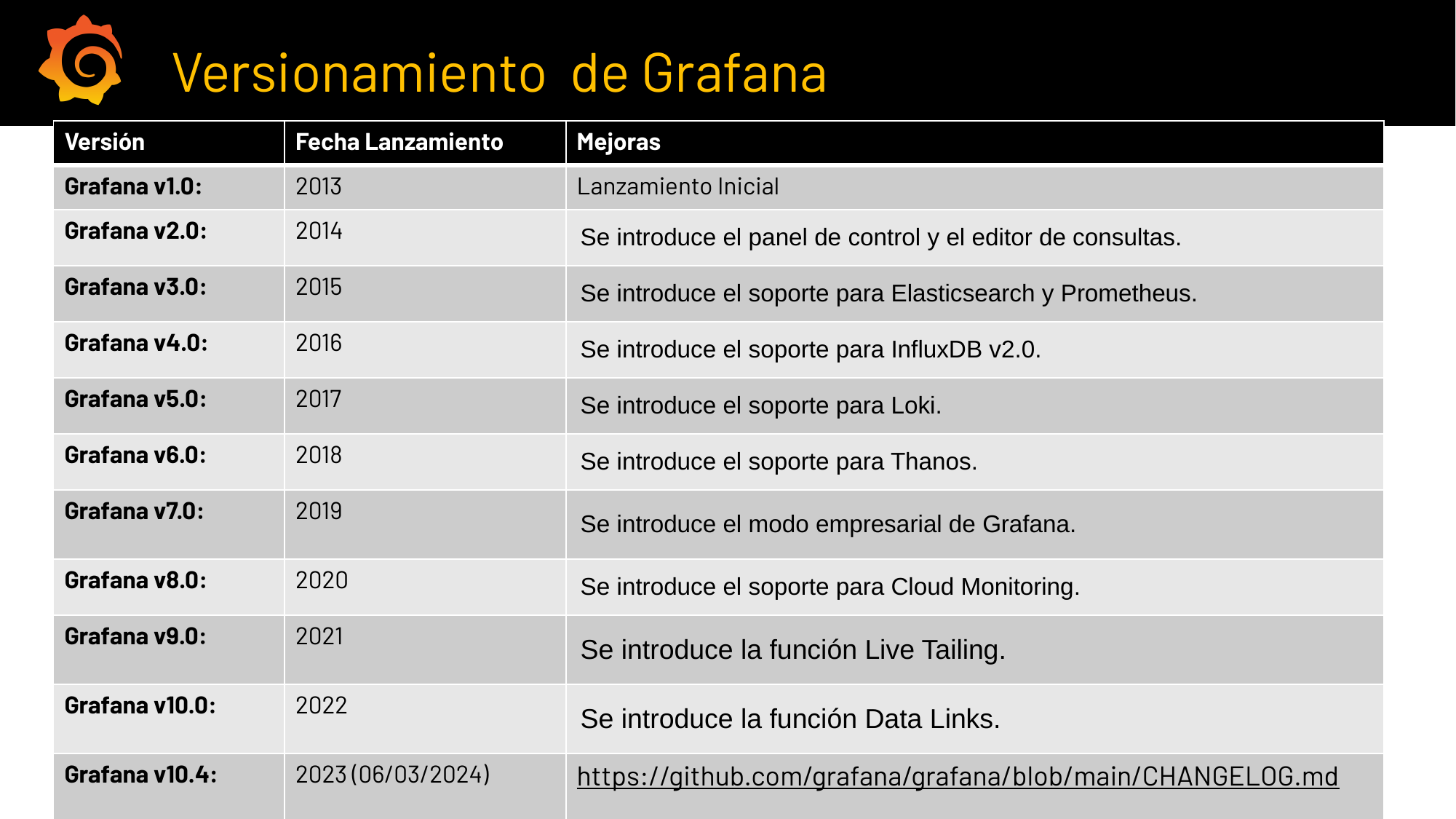

# Versionamiento  de Grafana
| Versión | Fecha Lanzamiento | Mejoras |
| --- | --- | --- |
| Grafana v1.0: | 2013 | Lanzamiento Inicial |
| Grafana v2.0: | 2014 | Se introduce el panel de control y el editor de consultas. |
| Grafana v3.0: | 2015 | Se introduce el soporte para Elasticsearch y Prometheus. |
| Grafana v4.0: | 2016 | Se introduce el soporte para InfluxDB v2.0. |
| Grafana v5.0: | 2017 | Se introduce el soporte para Loki. |
| Grafana v6.0: | 2018 | Se introduce el soporte para Thanos. |
| Grafana v7.0: | 2019 | Se introduce el modo empresarial de Grafana. |
| Grafana v8.0: | 2020 | Se introduce el soporte para Cloud Monitoring. |
| Grafana v9.0: | 2021 | Se introduce la función Live Tailing. |
| Grafana v10.0: | 2022 | Se introduce la función Data Links. |
| Grafana v10.4: | 2023 (06/03/2024) | https://github.com/grafana/grafana/blob/main/CHANGELOG.md |